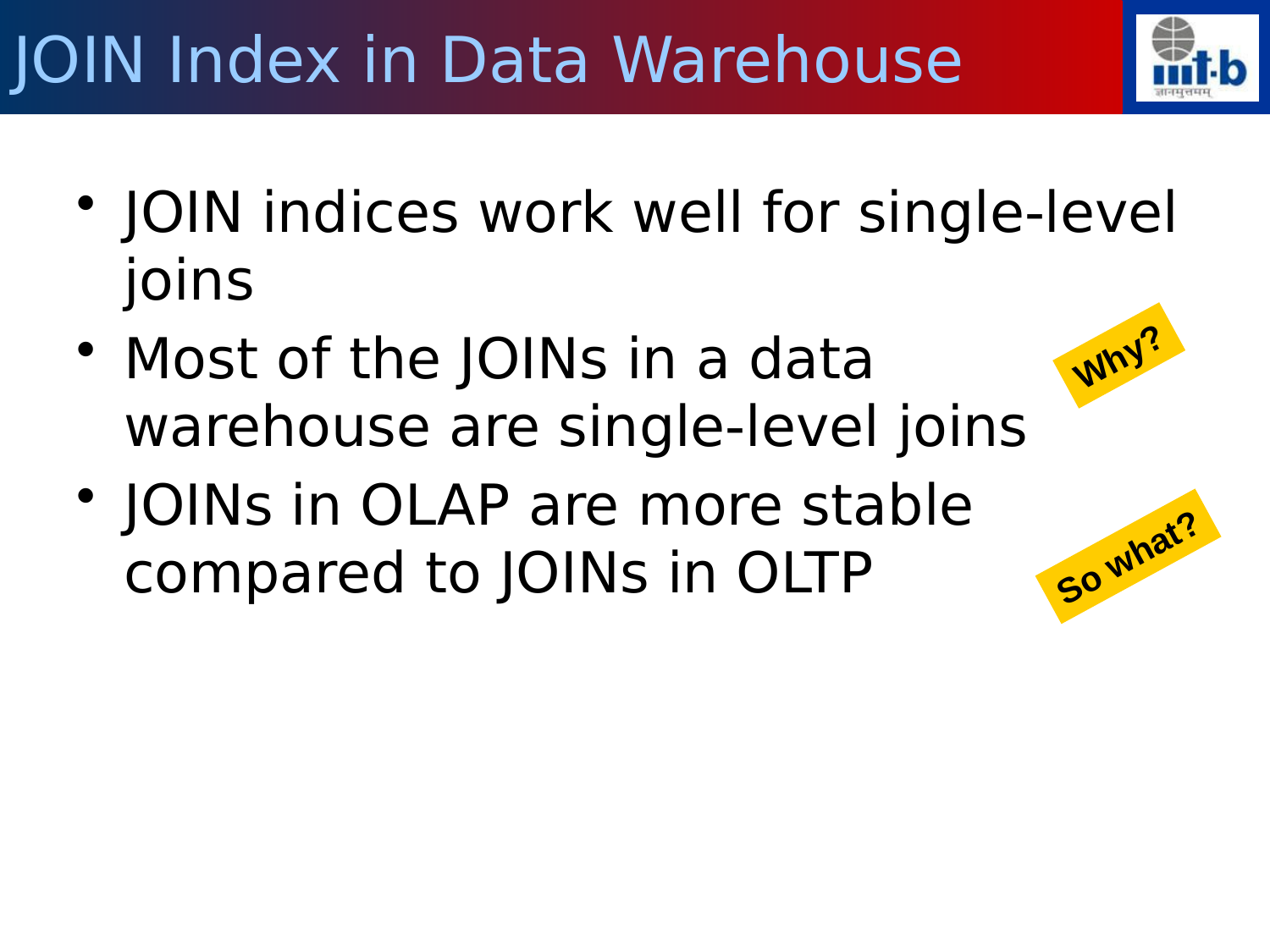

# JOIN Index in Data Warehouse
JOIN indices work well for single-level joins
Most of the JOINs in a data warehouse are single-level joins
JOINs in OLAP are more stable compared to JOINs in OLTP
Why?
So what?